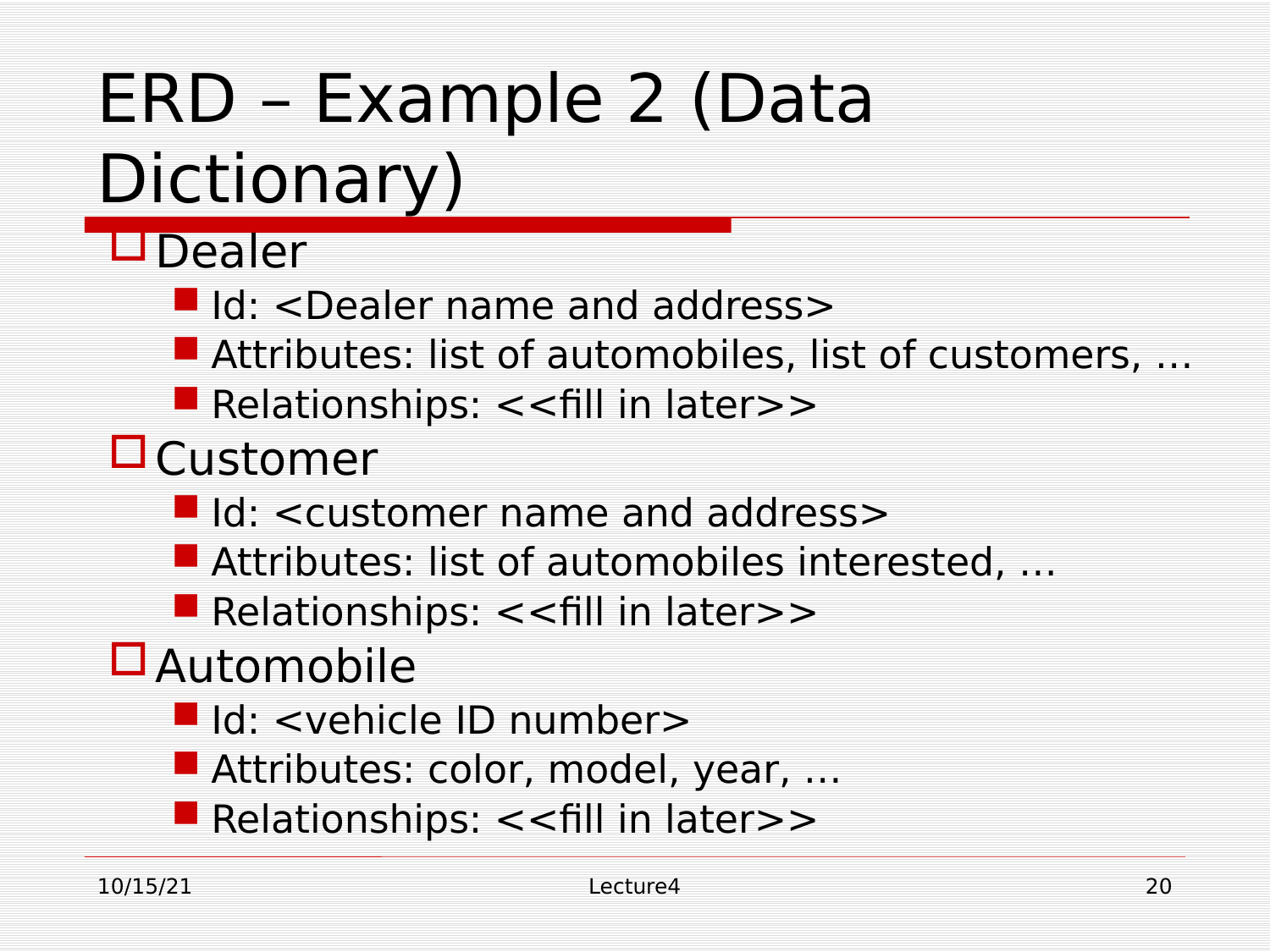

# ERD – Example 2 (Data Dictionary)
Dealer
Id: <Dealer name and address>
Attributes: list of automobiles, list of customers, …
Relationships: <<fill in later>>
Customer
Id: <customer name and address>
Attributes: list of automobiles interested, …
Relationships: <<fill in later>>
Automobile
Id: <vehicle ID number>
Attributes: color, model, year, …
Relationships: <<fill in later>>

10/15/21
Lecture4
20